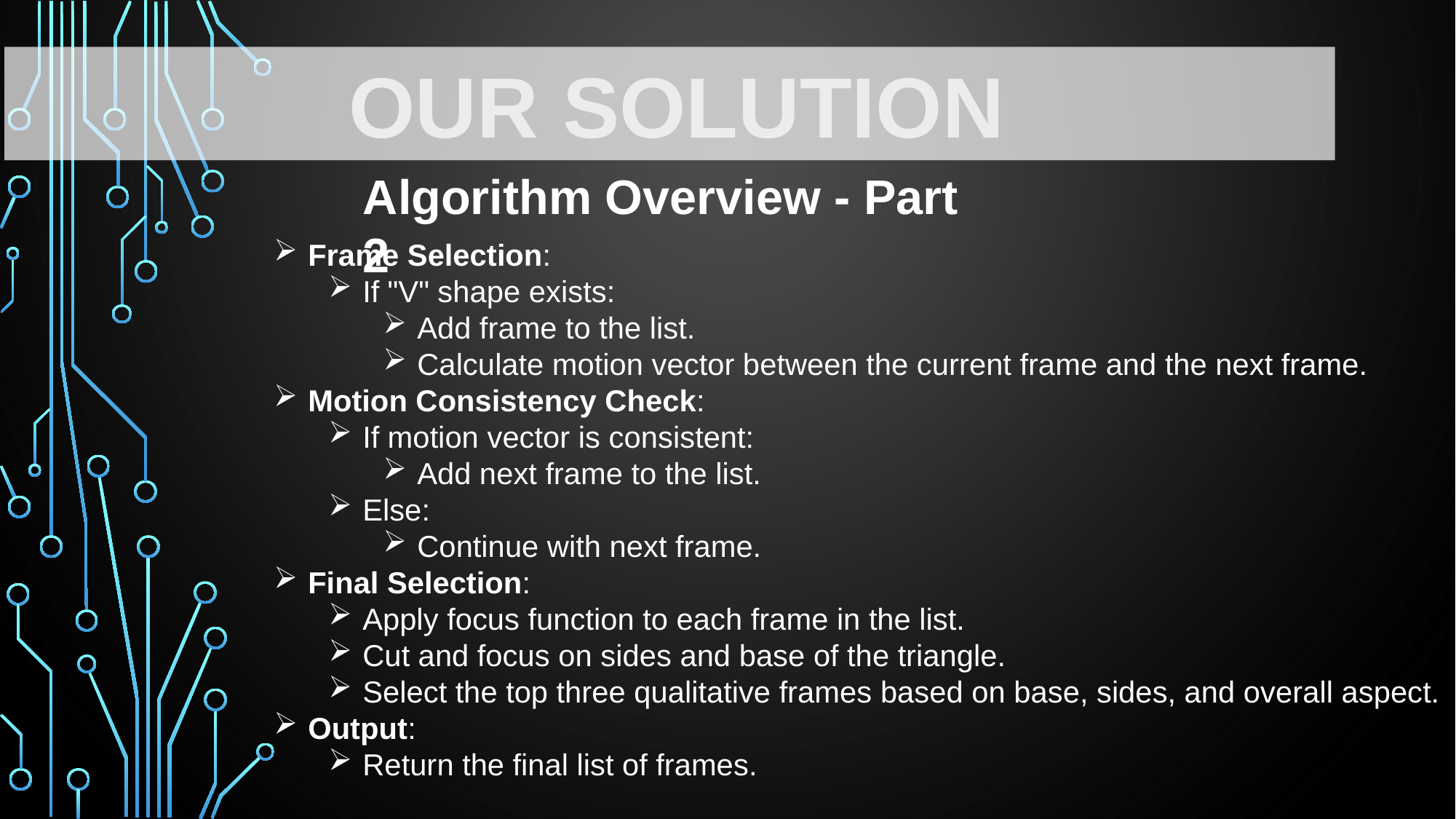

Our Solution
Algorithm Overview - Part 2
Frame Selection:
If "V" shape exists:
Add frame to the list.
Calculate motion vector between the current frame and the next frame.
Motion Consistency Check:
If motion vector is consistent:
Add next frame to the list.
Else:
Continue with next frame.
Final Selection:
Apply focus function to each frame in the list.
Cut and focus on sides and base of the triangle.
Select the top three qualitative frames based on base, sides, and overall aspect.
Output:
Return the final list of frames.